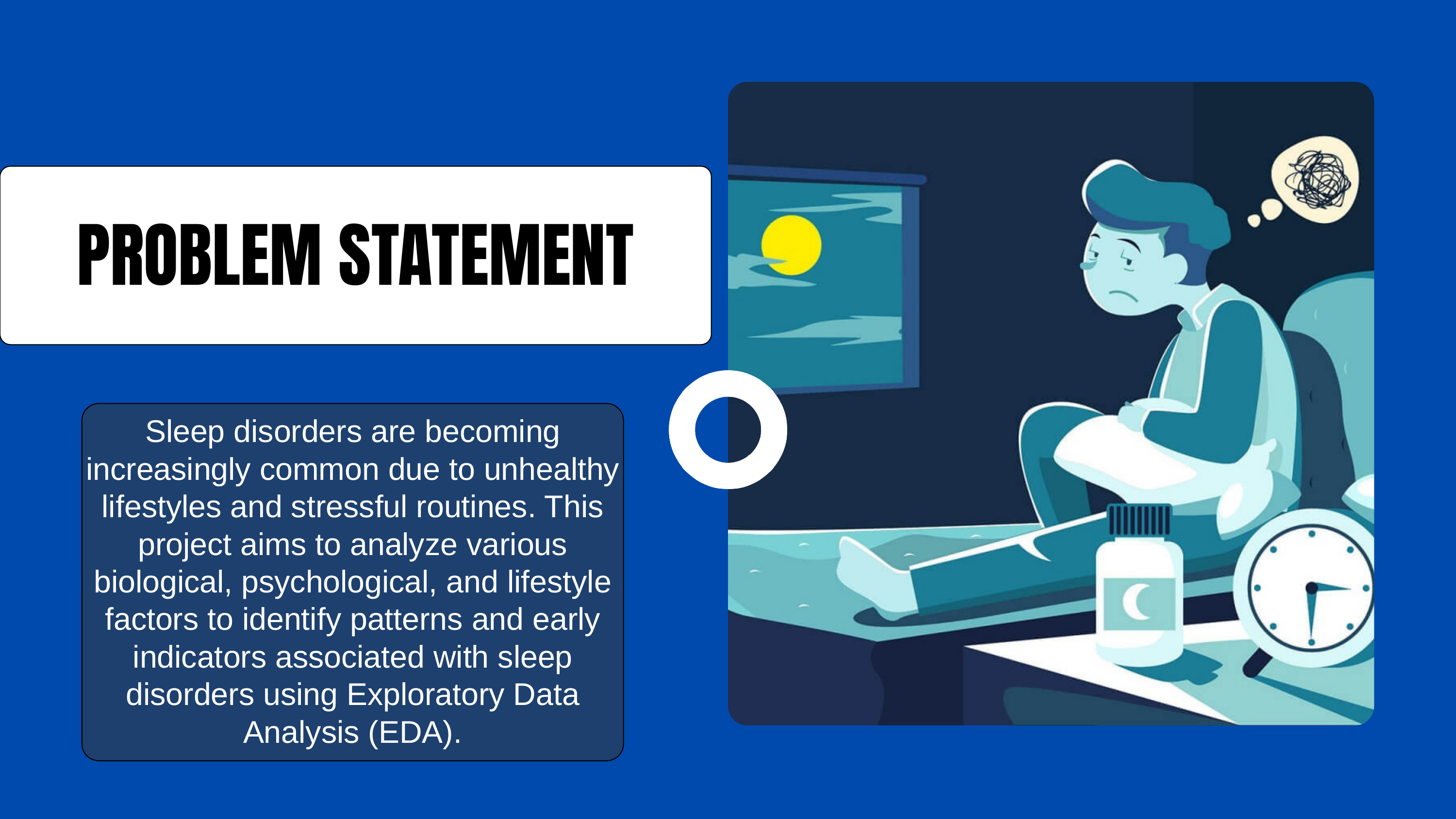

PROBLEM STATEMENT

Sleep disorders are becoming increasingly common due to unhealthy lifestyles and stressful routines. This project aims to analyze various biological, psychological, and lifestyle factors to identify patterns and early indicators associated with sleep disorders using Exploratory Data Analysis (EDA).